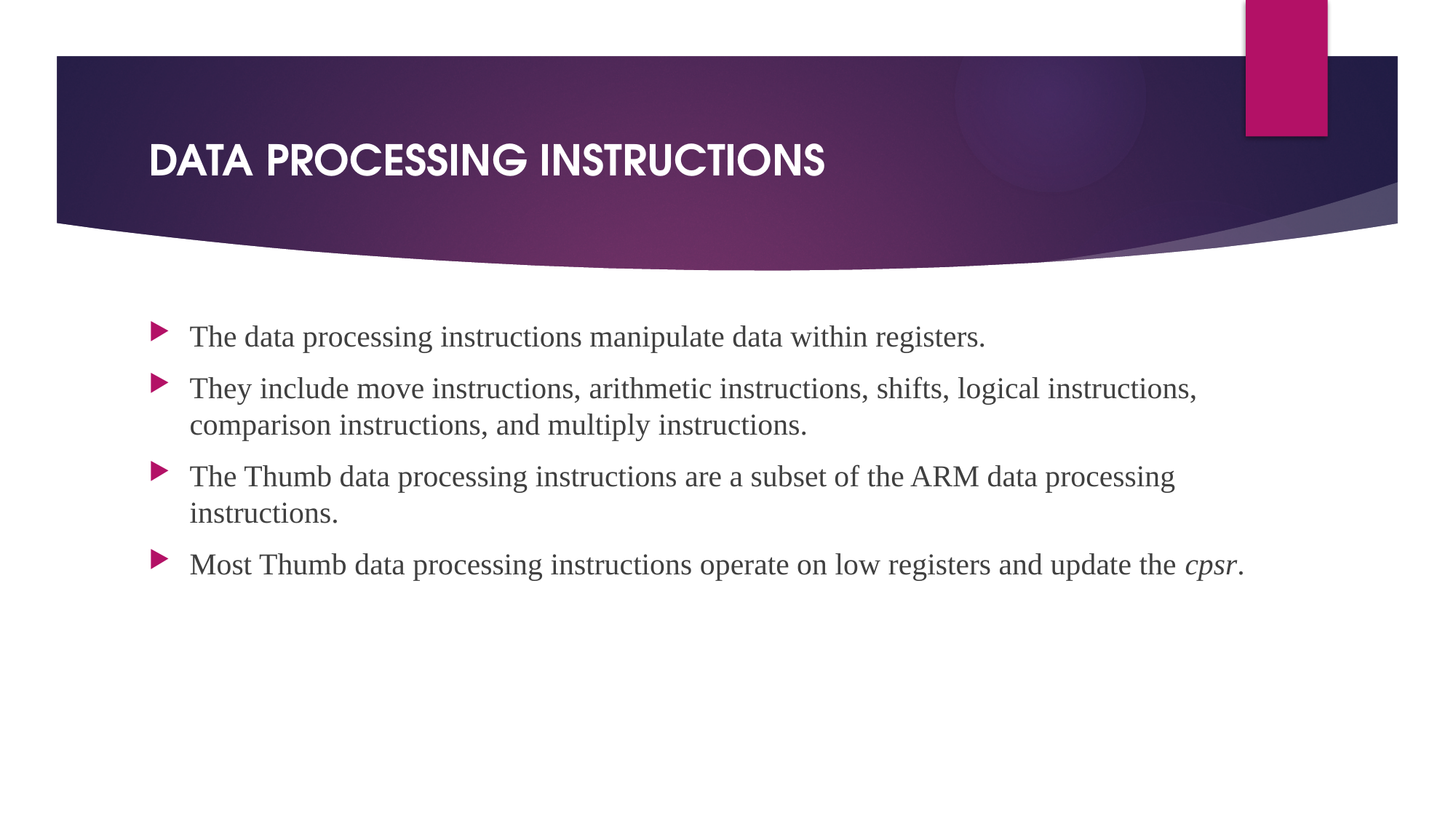

# Data Processing Instructions
The data processing instructions manipulate data within registers.
They include move instructions, arithmetic instructions, shifts, logical instructions, comparison instructions, and multiply instructions.
The Thumb data processing instructions are a subset of the ARM data processing instructions.
Most Thumb data processing instructions operate on low registers and update the cpsr.